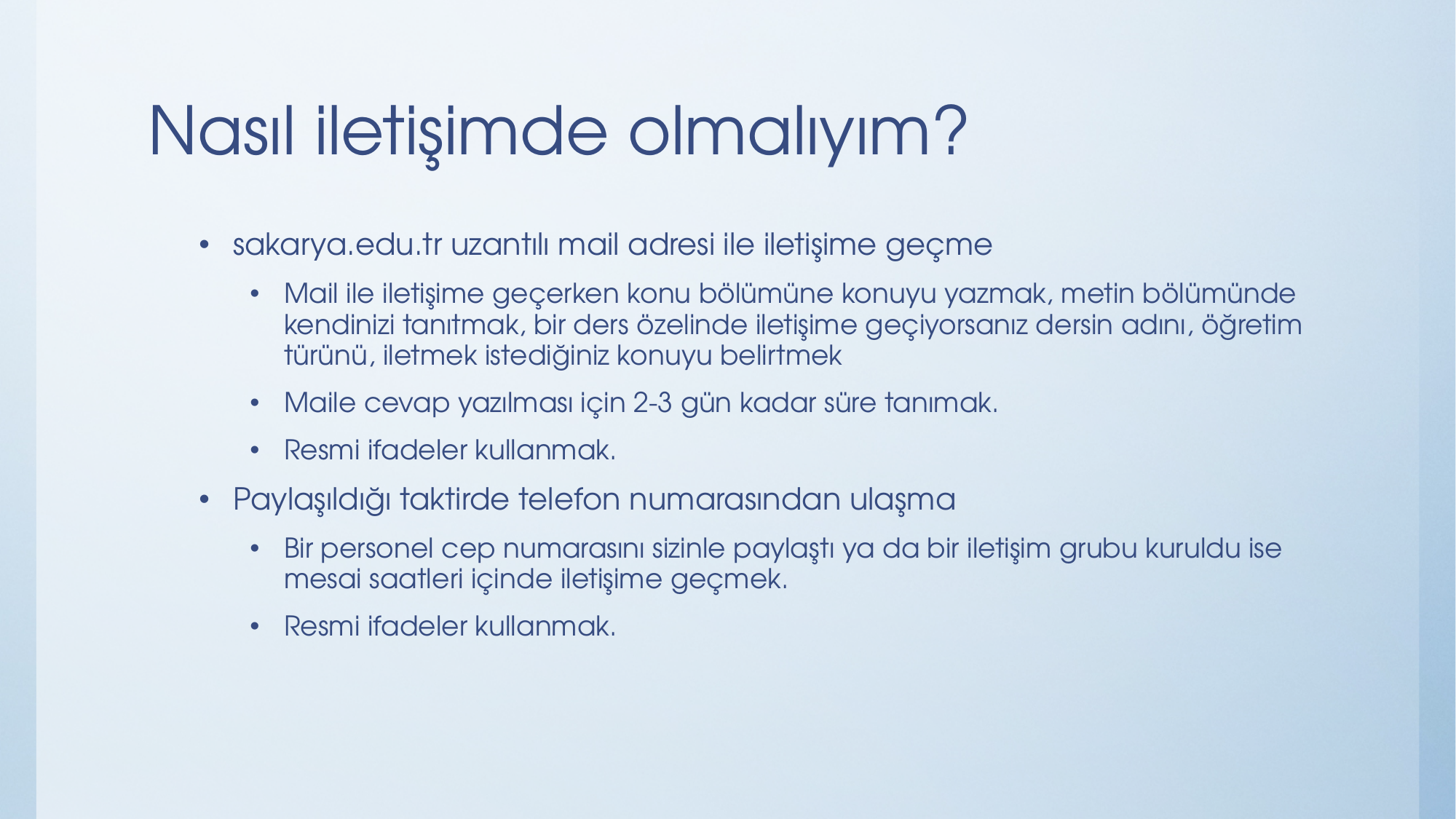

# Nasıl iletişimde olmalıyım?
sakarya.edu.tr uzantılı mail adresi ile iletişime geçme
Mail ile iletişime geçerken konu bölümüne konuyu yazmak, metin bölümünde kendinizi tanıtmak, bir ders özelinde iletişime geçiyorsanız dersin adını, öğretim türünü, iletmek istediğiniz konuyu belirtmek
Maile cevap yazılması için 2-3 gün kadar süre tanımak.
Resmi ifadeler kullanmak.
Paylaşıldığı taktirde telefon numarasından ulaşma
Bir personel cep numarasını sizinle paylaştı ya da bir iletişim grubu kuruldu ise mesai saatleri içinde iletişime geçmek.
Resmi ifadeler kullanmak.